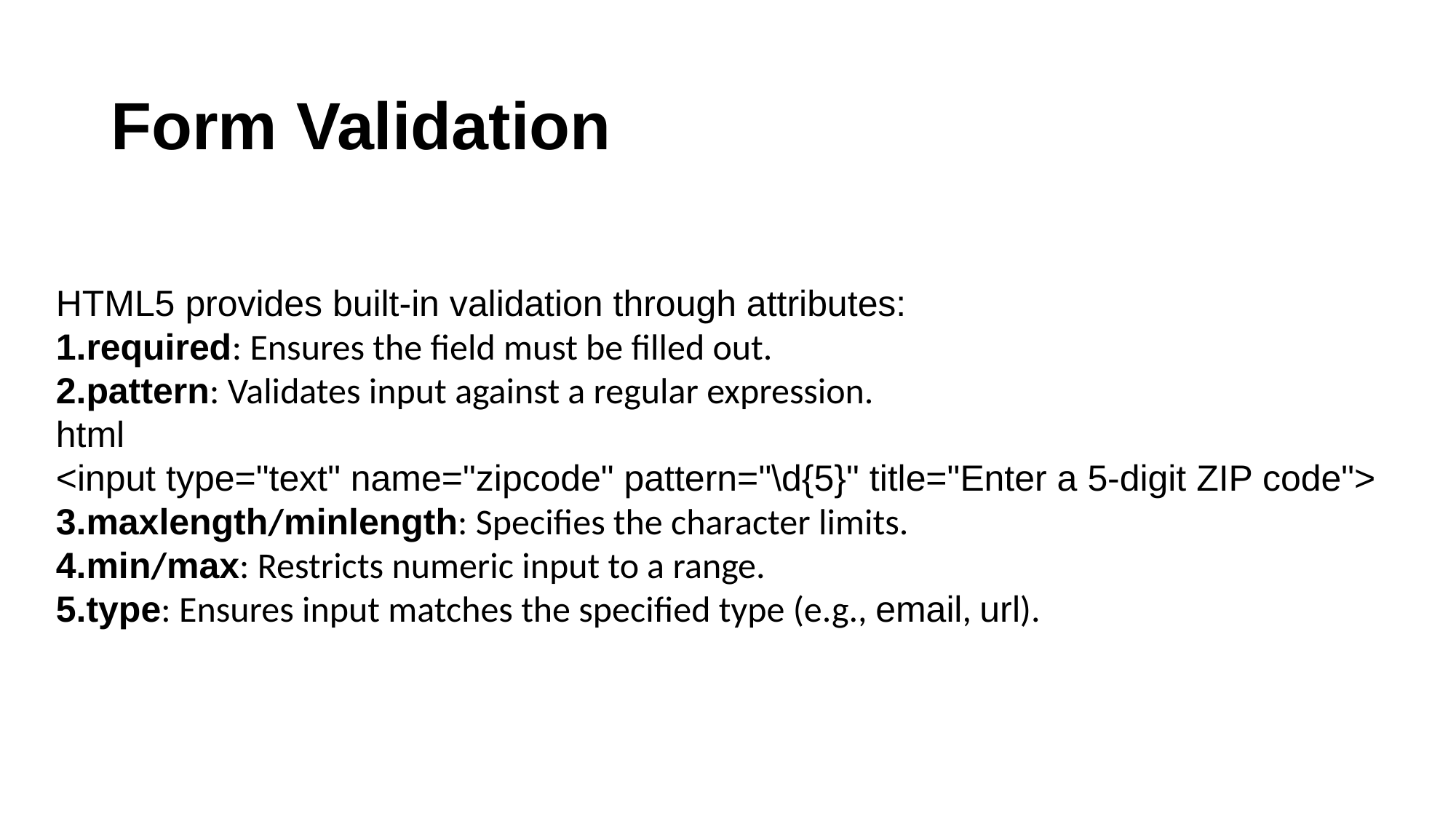

# Form Validation
HTML5 provides built-in validation through attributes:
required: Ensures the field must be filled out.
pattern: Validates input against a regular expression.
html
<input type="text" name="zipcode" pattern="\d{5}" title="Enter a 5-digit ZIP code">
maxlength/minlength: Specifies the character limits.
min/max: Restricts numeric input to a range.
type: Ensures input matches the specified type (e.g., email, url).